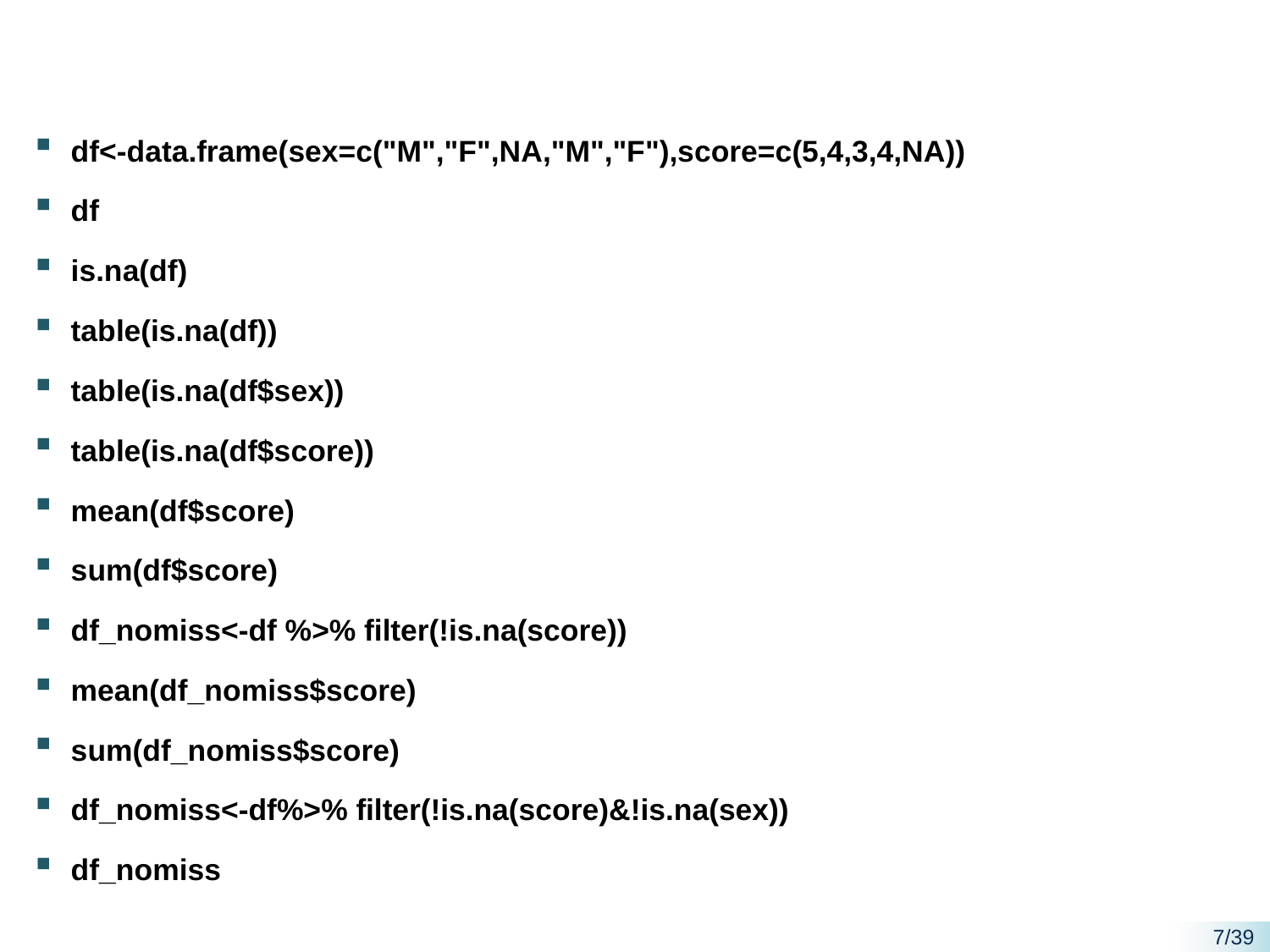

df<-data.frame(sex=c("M","F",NA,"M","F"),score=c(5,4,3,4,NA))
df
is.na(df)
table(is.na(df))
table(is.na(df$sex))
table(is.na(df$score))
mean(df$score)
sum(df$score)
df_nomiss<-df %>% filter(!is.na(score))
mean(df_nomiss$score)
sum(df_nomiss$score)
df_nomiss<-df%>% filter(!is.na(score)&!is.na(sex))
df_nomiss